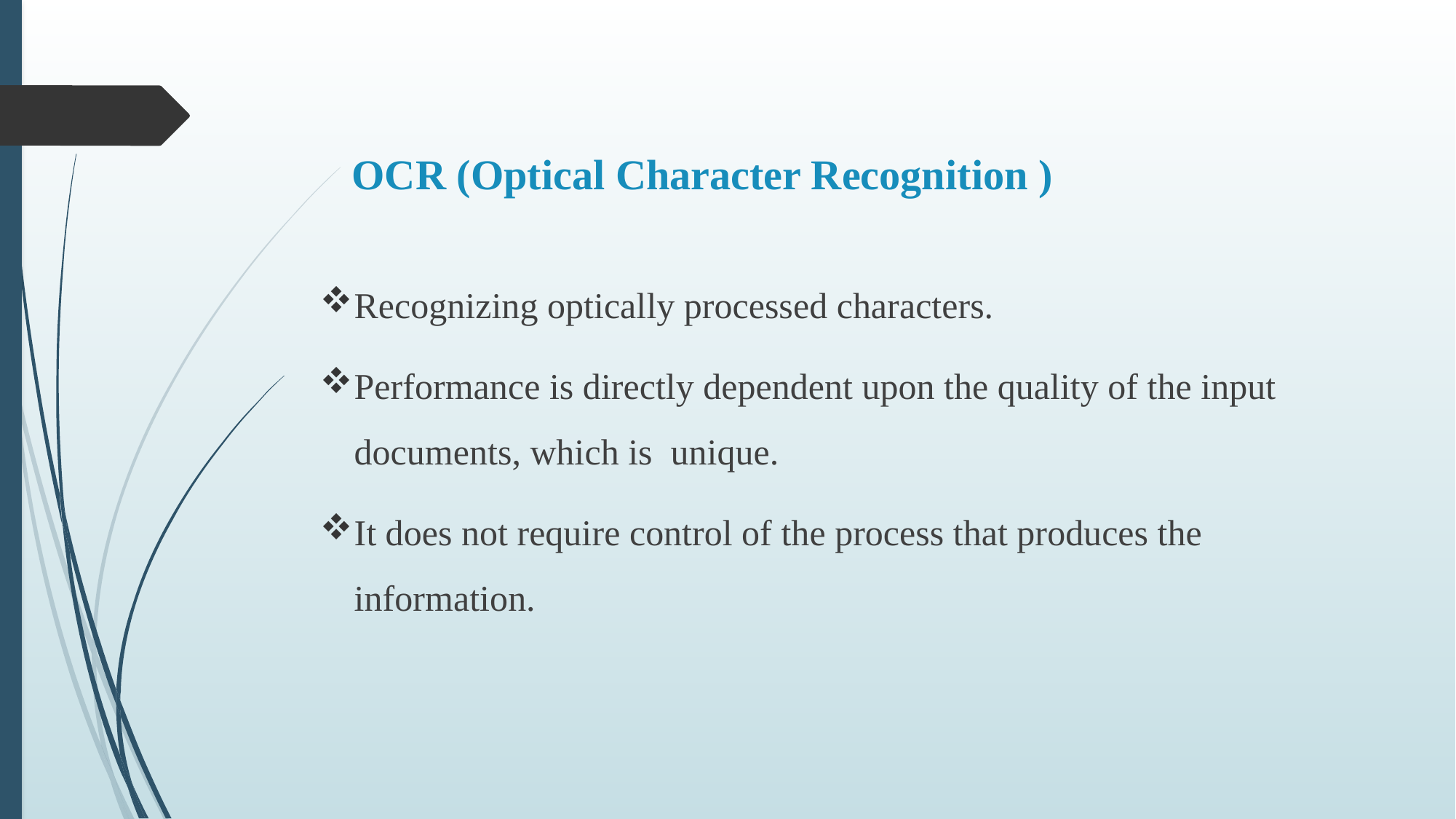

# OCR (Optical Character Recognition )
Recognizing optically processed characters.
Performance is directly dependent upon the quality of the input documents, which is  unique.
It does not require control of the process that produces the information.